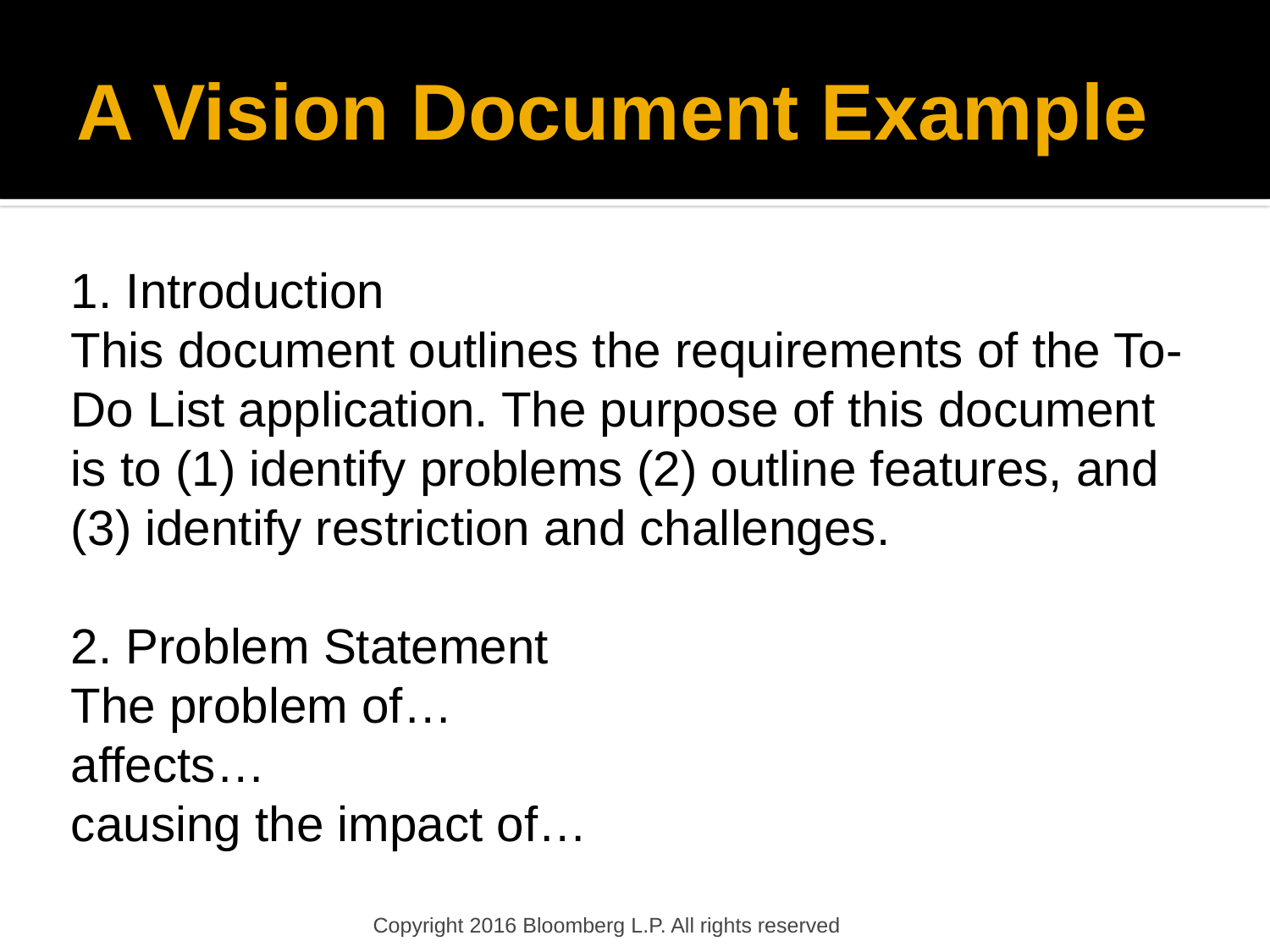

# A Vision Document Example
1. Introduction
This document outlines the requirements of the To-Do List application. The purpose of this document is to (1) identify problems (2) outline features, and (3) identify restriction and challenges.

2. Problem Statement
The problem of…
affects…
causing the impact of…
Copyright 2016 Bloomberg L.P. All rights reserved